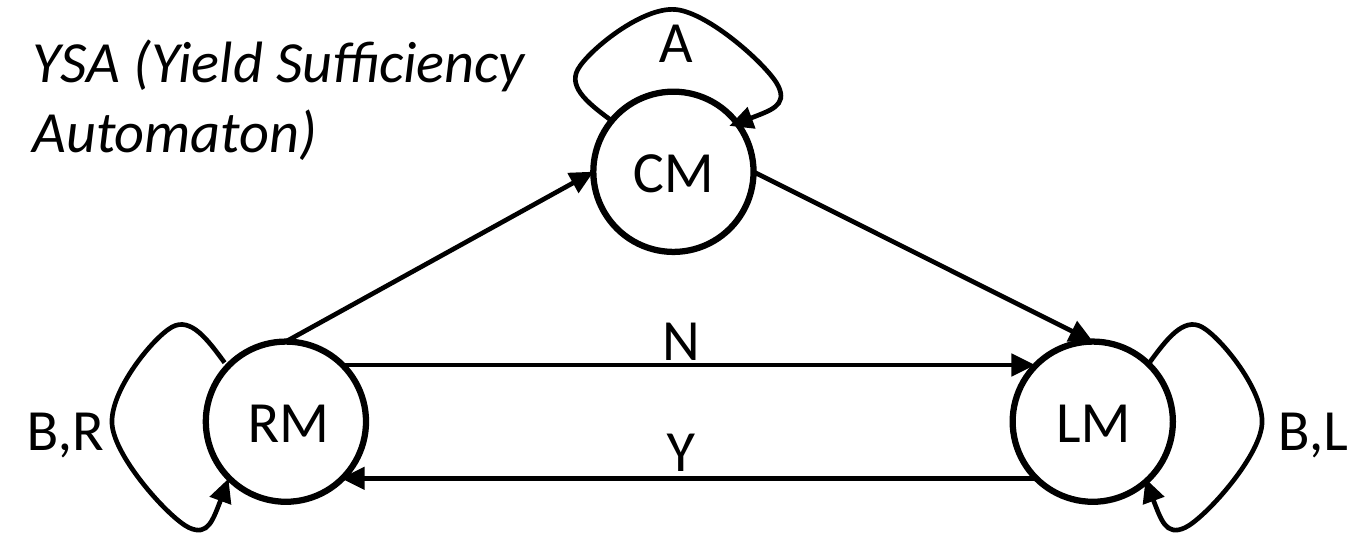

A
YSA (Yield Sufficiency
Automaton)

CM
N

L

RM
LM
B,R
B,L
Y